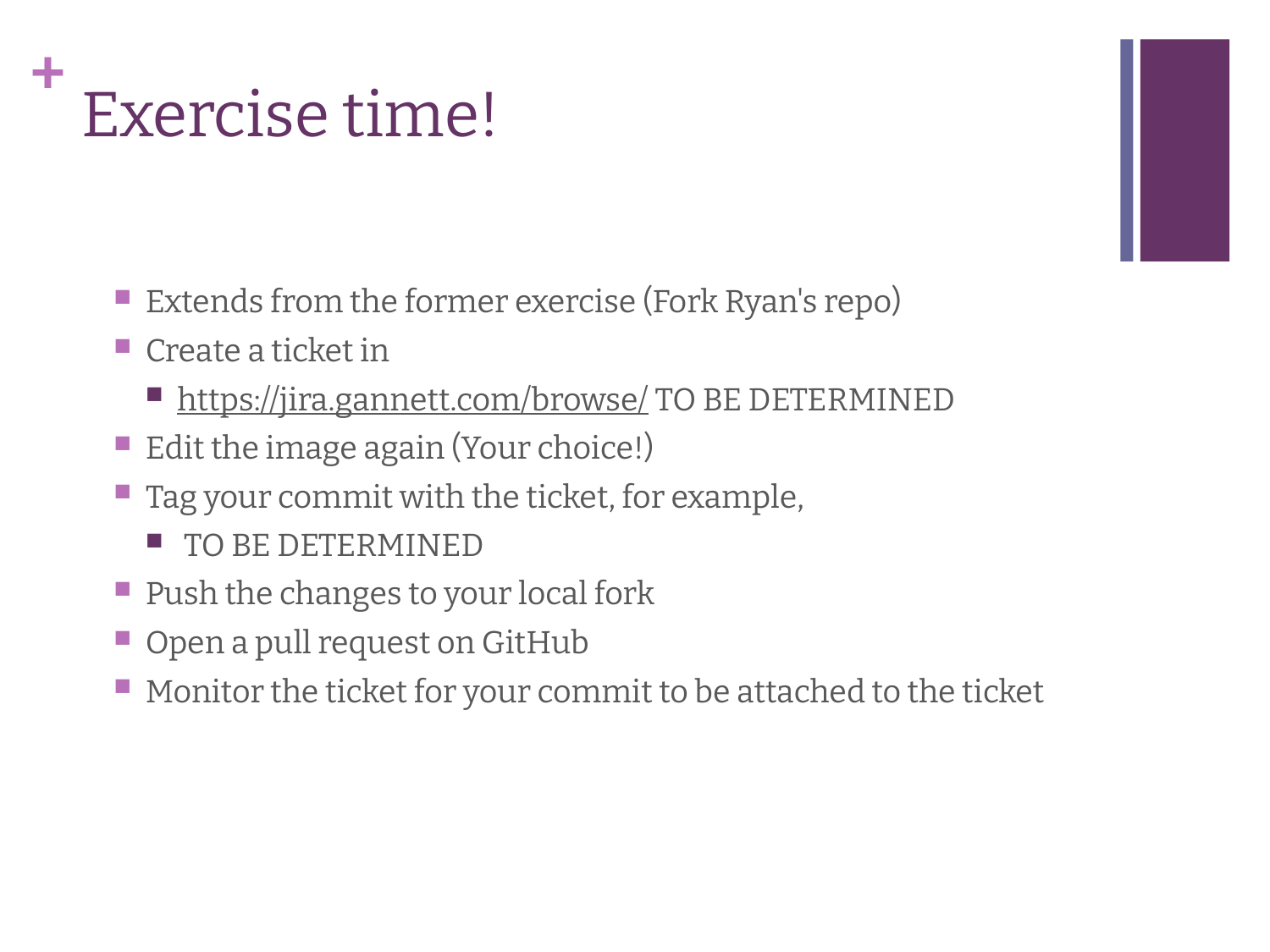

# Exercise time!
Extends from the former exercise (Fork Ryan's repo)
Create a ticket in
https://jira.gannett.com/browse/ TO BE DETERMINED
Edit the image again (Your choice!)
Tag your commit with the ticket, for example,
 TO BE DETERMINED
Push the changes to your local fork
Open a pull request on GitHub
Monitor the ticket for your commit to be attached to the ticket